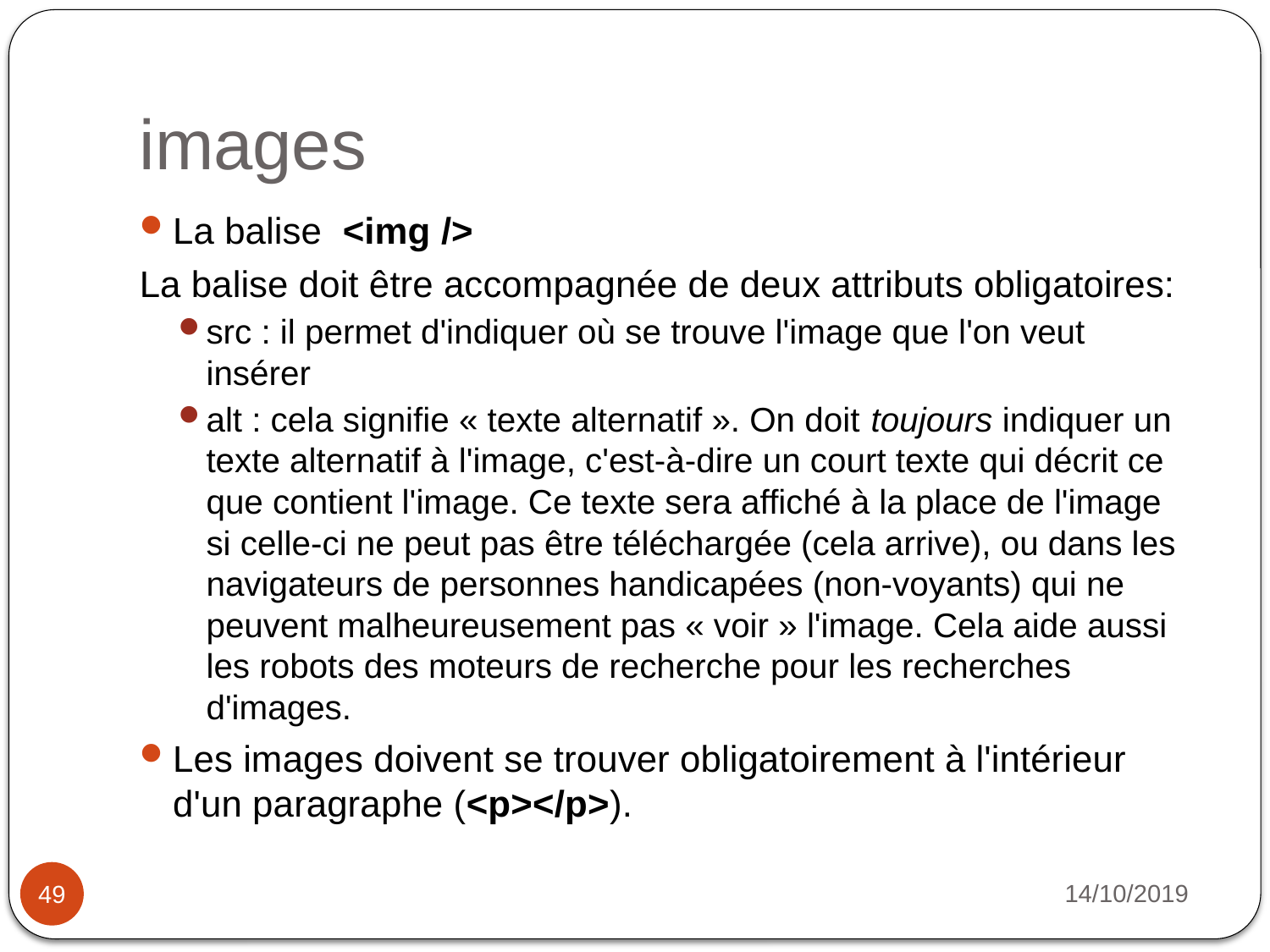

# images
La balise  <img />
La balise doit être accompagnée de deux attributs obligatoires:
src : il permet d'indiquer où se trouve l'image que l'on veut insérer
alt : cela signifie « texte alternatif ». On doit toujours indiquer un texte alternatif à l'image, c'est-à-dire un court texte qui décrit ce que contient l'image. Ce texte sera affiché à la place de l'image si celle-ci ne peut pas être téléchargée (cela arrive), ou dans les navigateurs de personnes handicapées (non-voyants) qui ne peuvent malheureusement pas « voir » l'image. Cela aide aussi les robots des moteurs de recherche pour les recherches d'images.
Les images doivent se trouver obligatoirement à l'intérieur d'un paragraphe (<p></p>).
14/10/2019
49